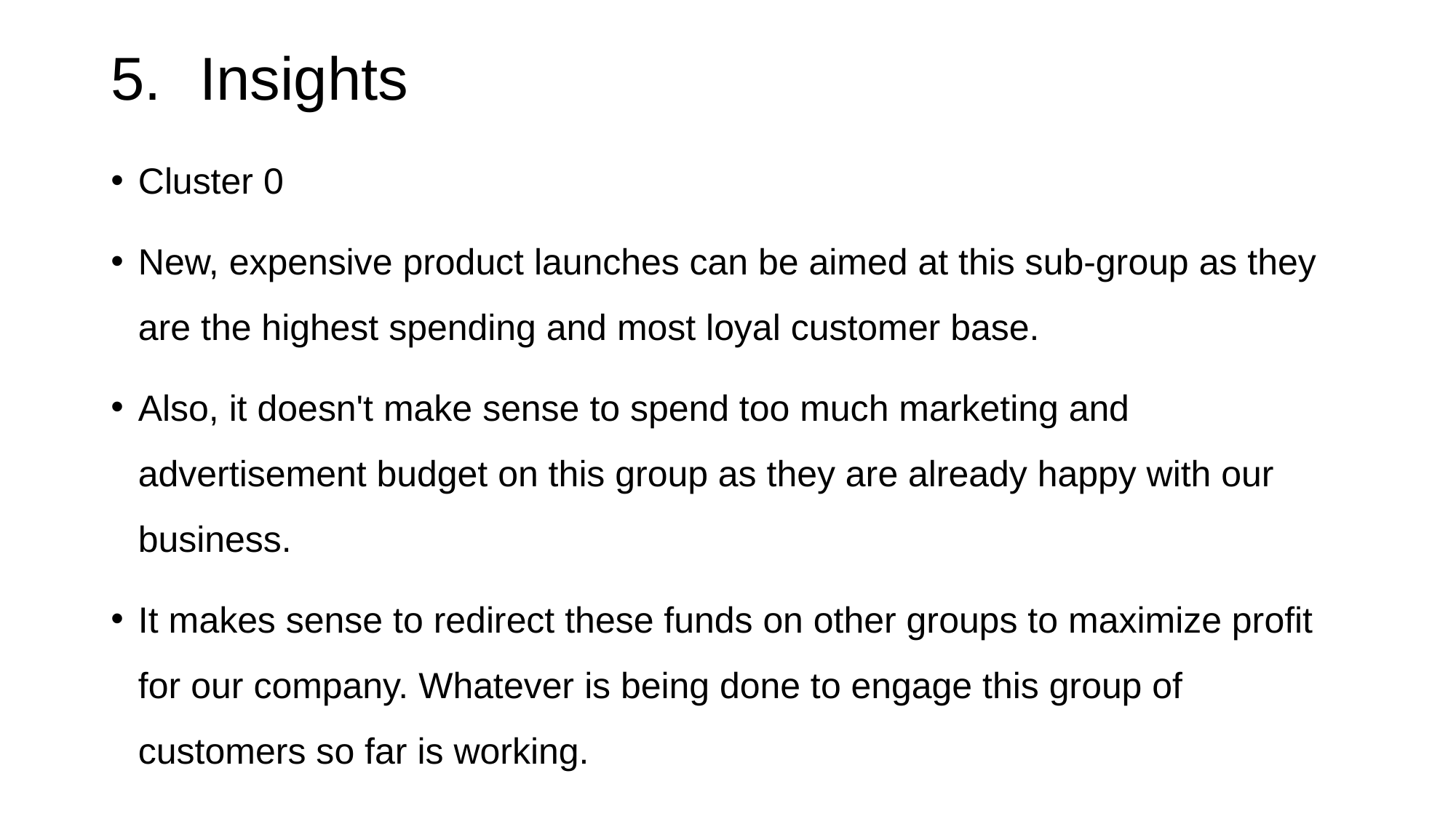

# Insights
Cluster 0
New, expensive product launches can be aimed at this sub-group as they are the highest spending and most loyal customer base.
Also, it doesn't make sense to spend too much marketing and advertisement budget on this group as they are already happy with our business.
It makes sense to redirect these funds on other groups to maximize profit for our company. Whatever is being done to engage this group of customers so far is working.